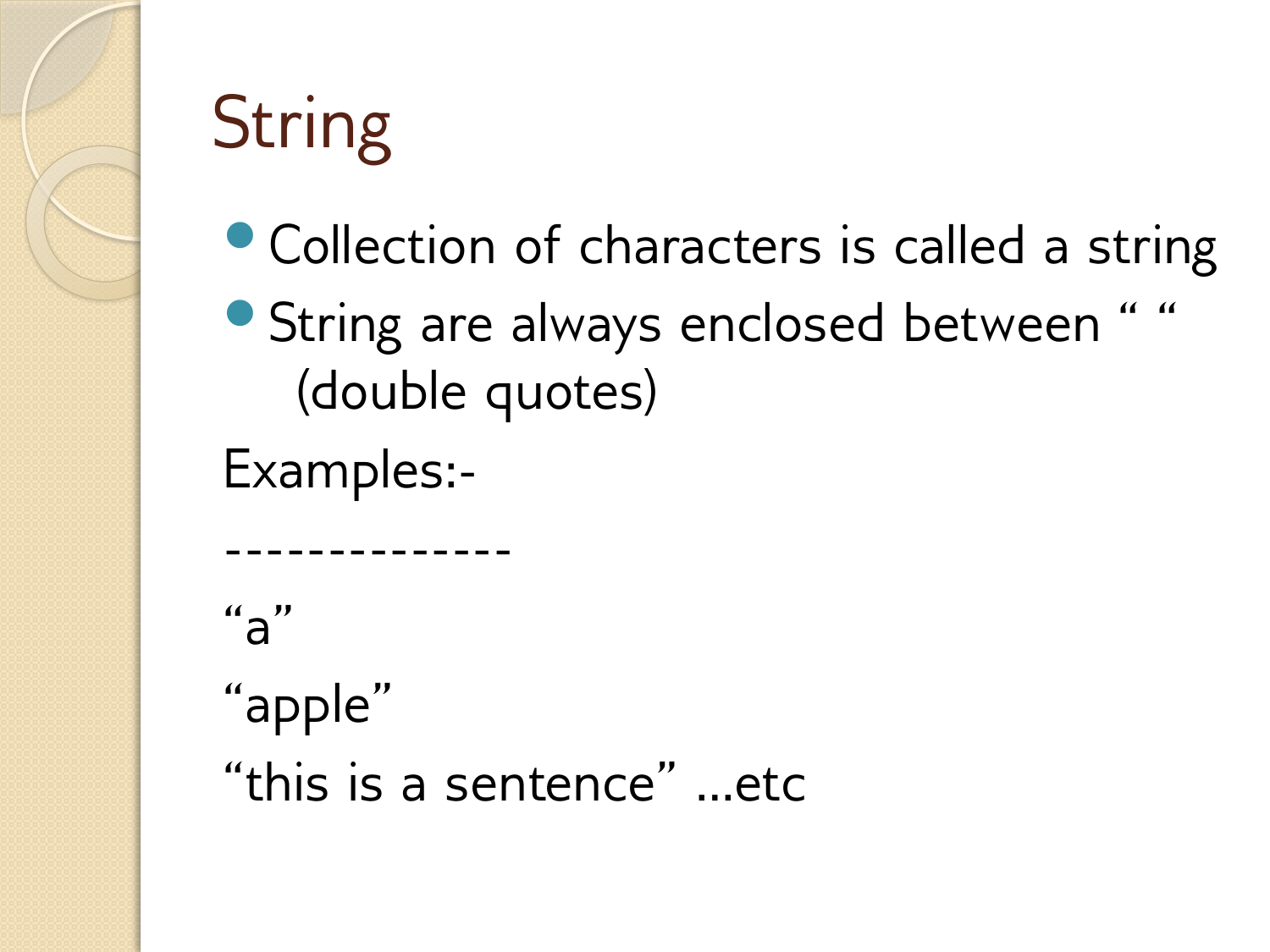

# String
Collection of characters is called a string
String are always enclosed between “ “     (double quotes)
Examples:-
--------------
“a”
“apple”
“this is a sentence” …etc